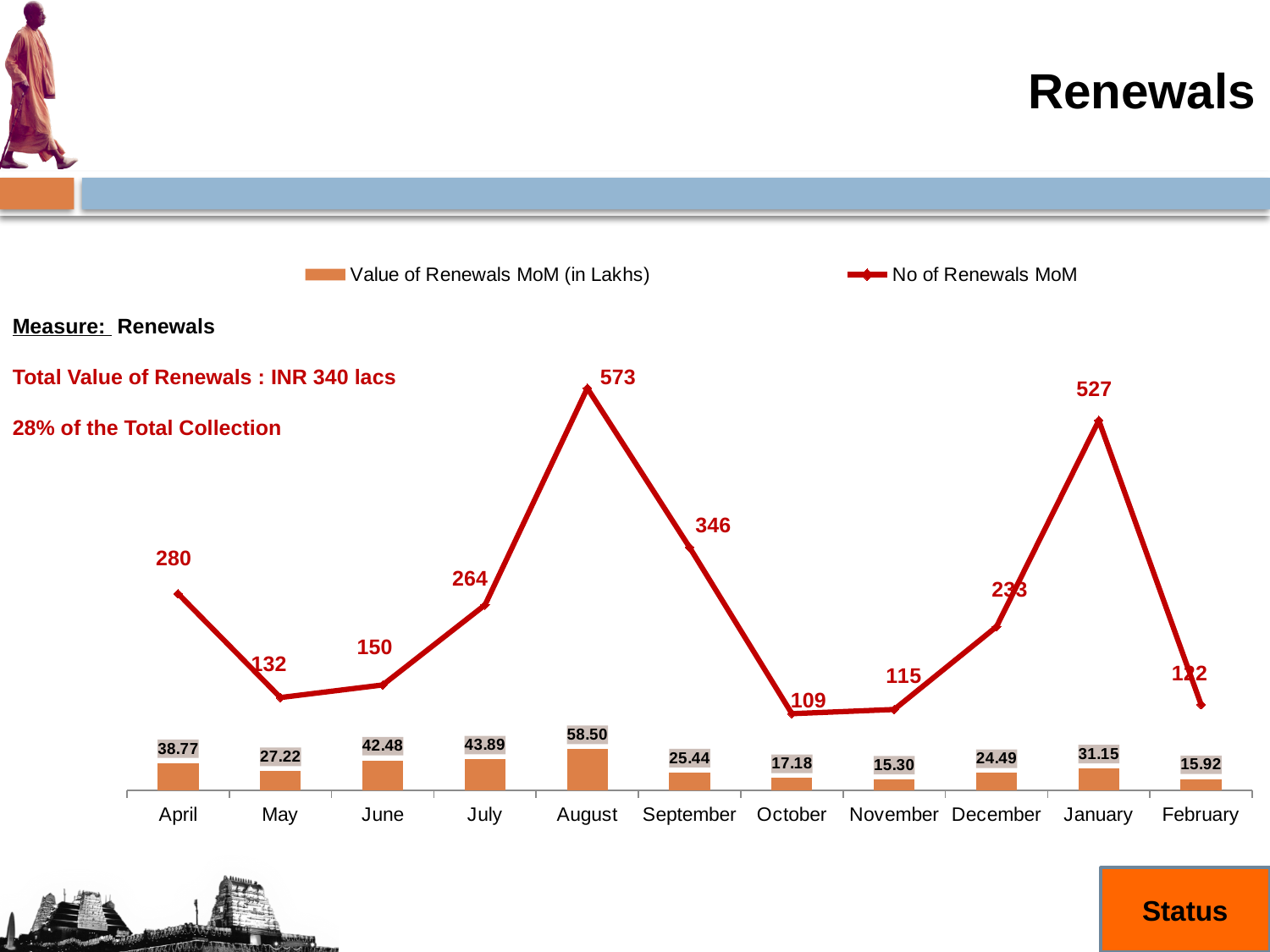

Renewals

### Chart

| Category | Value of Renewals MoM (in Lakhs) | No of Renewals MoM |
|---|---|---|
| April | 38.77493250000001 | 280.0 |
| May | 27.221717199999986 | 132.0 |
| June | 42.47885 | 150.0 |
| July | 43.88507270000001 | 264.0 |
| August | 58.49974000000001 | 573.0 |
| September | 25.4448632 | 346.0 |
| October | 17.1829612 | 109.0 |
| November | 15.300580000000034 | 115.0 |
| December | 24.487429999999897 | 233.0 |
| January | 31.147060000000035 | 527.0 |
| February | 15.922690000000006 | 122.0 |
Measure:  Renewals

Total Value of Renewals : INR 340 lacs

28% of the Total Collection
Status